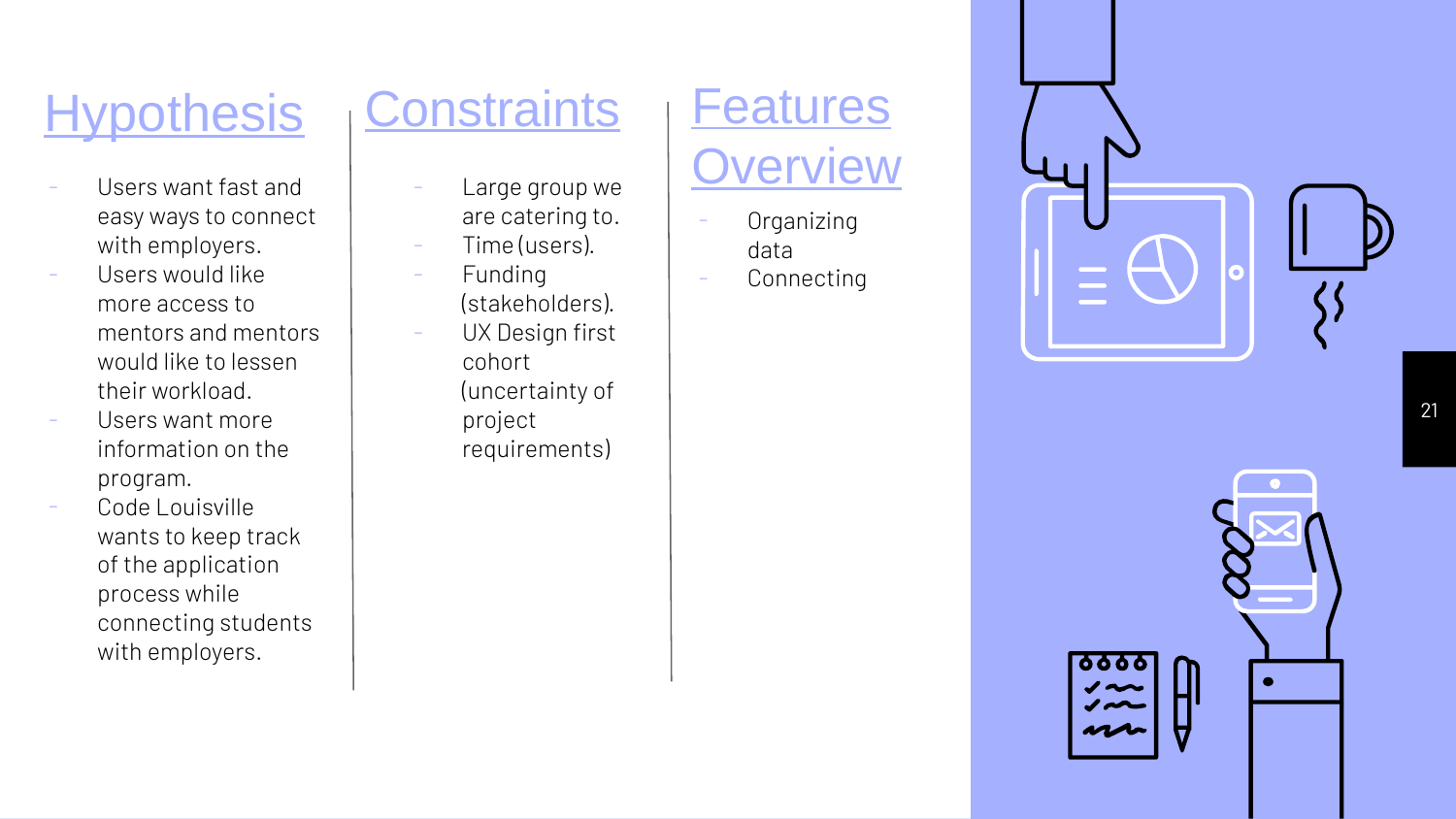

Constraints
# Hypothesis
Features Overview
Users want fast and easy ways to connect with employers.
Users would like more access to mentors and mentors would like to lessen their workload.
Users want more information on the program.
Code Louisville wants to keep track of the application process while connecting students with employers.
Large group we are catering to.
Time (users).
Funding (stakeholders).
UX Design first cohort (uncertainty of project requirements)
Organizing data
Connecting
21